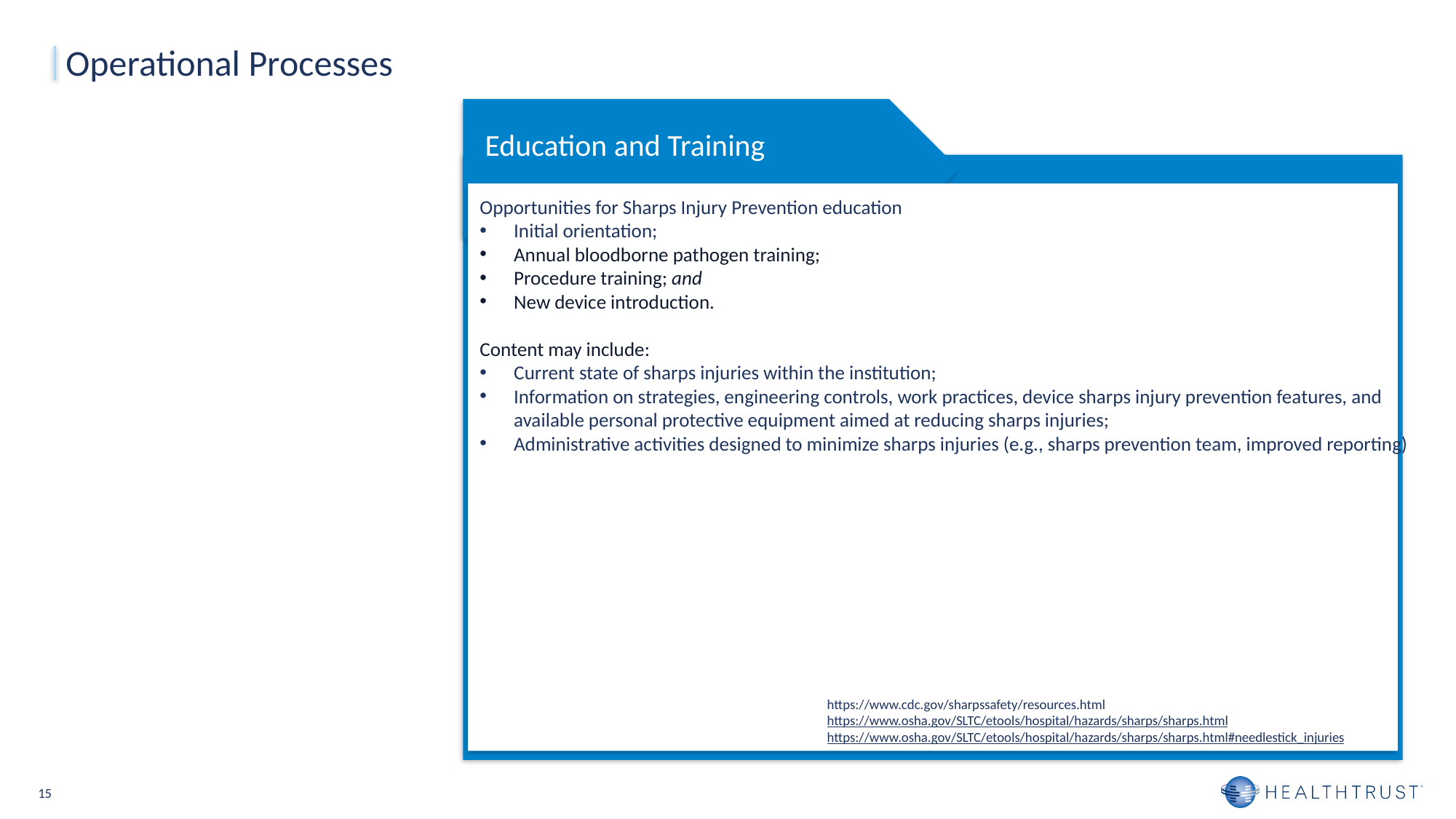

Operational Processes

Education and Training

Opportunities for Sharps Injury Prevention education
Initial orientation;
Annual bloodborne pathogen training;
Procedure training; and
New device introduction.

Content may include:
Current state of sharps injuries within the institution;
Information on strategies, engineering controls, work practices, device sharps injury prevention features, and available personal protective equipment aimed at reducing sharps injuries;
Administrative activities designed to minimize sharps injuries (e.g., sharps prevention team, improved reporting)

https://www.cdc.gov/sharpssafety/resources.html
https://www.osha.gov/SLTC/etools/hospital/hazards/sharps/sharps.html
https://www.osha.gov/SLTC/etools/hospital/hazards/sharps/sharps.html#needlestick_injuries